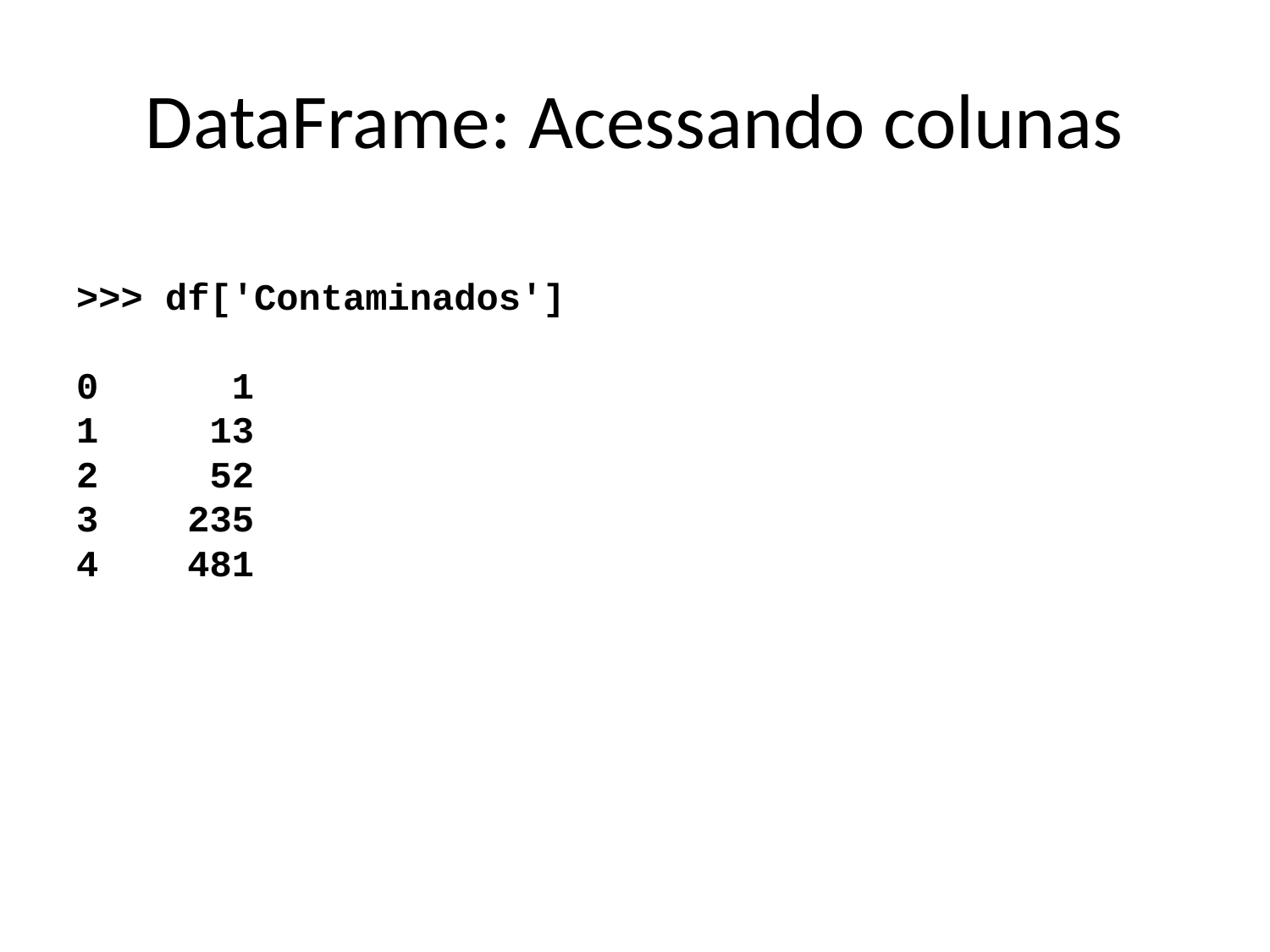

# DataFrame: Acessando colunas

>>> df['Contaminados']

0      1
1     13
2     52
3    235
4    481